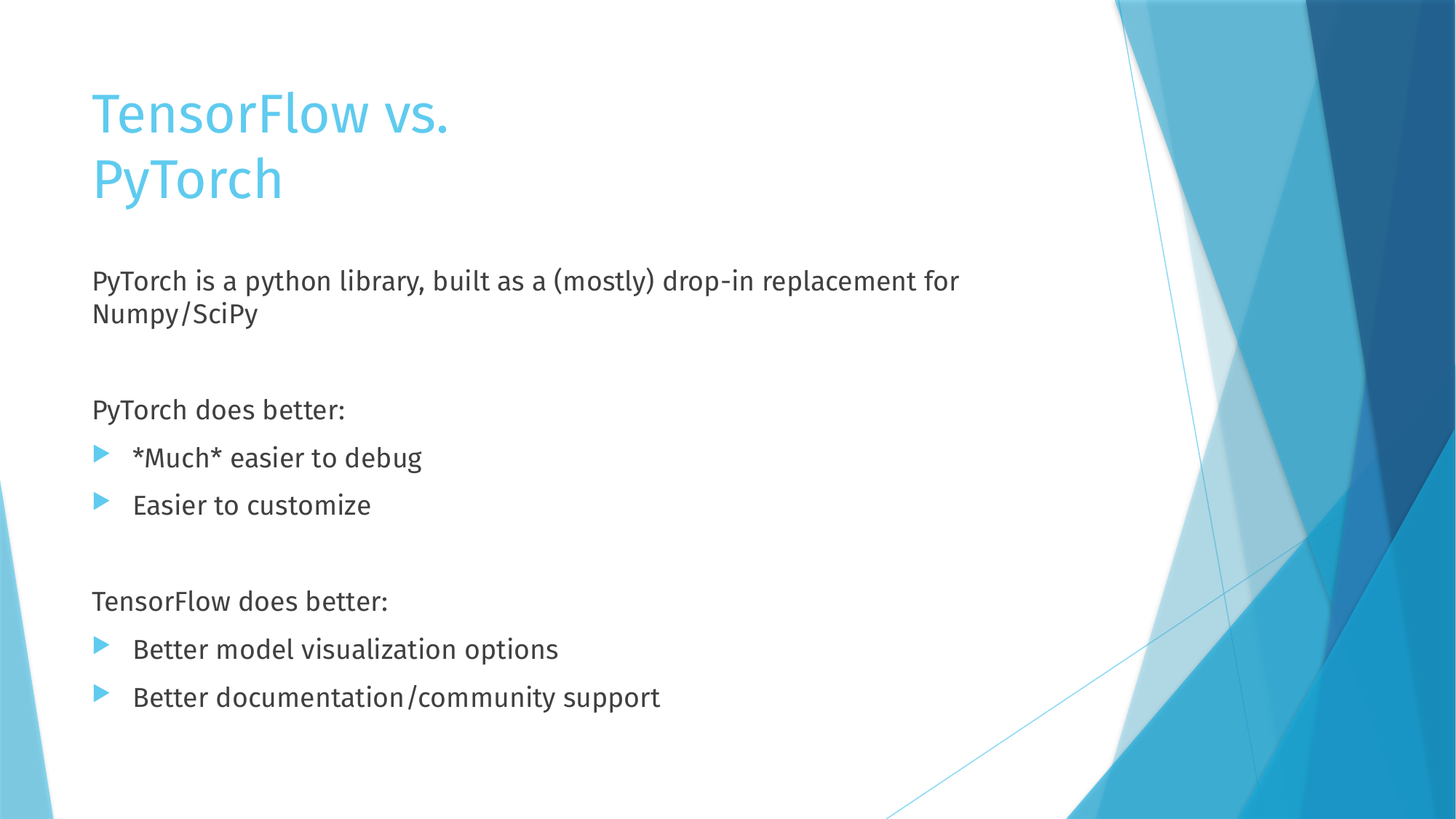

# TensorFlow vs. PyTorch
PyTorch is a python library, built as a (mostly) drop-in replacement for Numpy/SciPy

PyTorch does better:
*Much* easier to debug
Easier to customize

TensorFlow does better:
Better model visualization options
Better documentation/community support